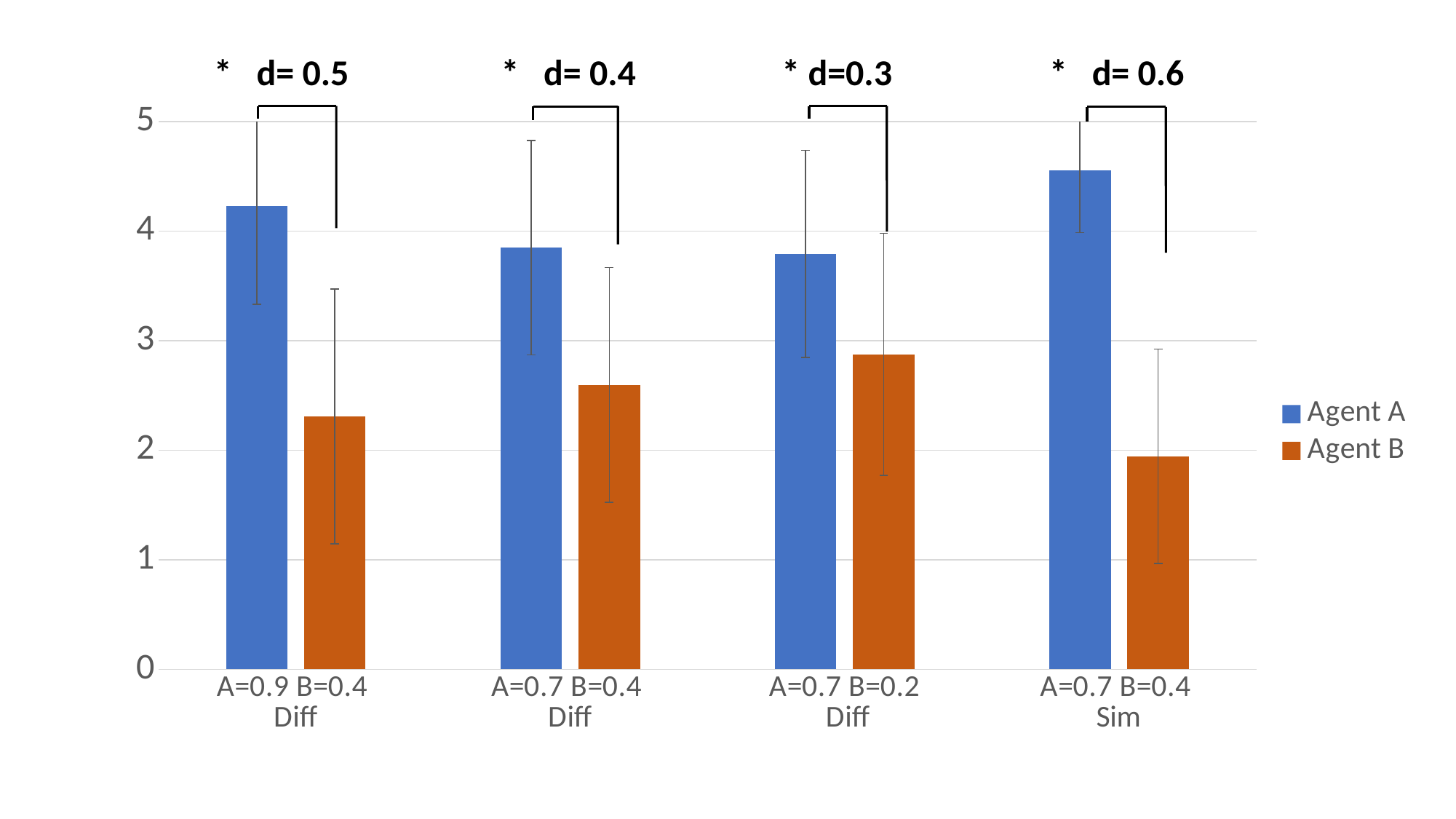

*   d= 0.5
*   d= 0.4
*   d= 0.6
* d=0.3

### Chart

| Category |  |  |
|---|---|---|
| A=0.9 B=0.4
Diff | 4.230769 | 2.307692 |
| A=0.7 B=0.4
Diff | 3.846154 | 2.596154 |
| A=0.7 B=0.2
 Diff | 3.791667 | 2.875 |
| A=0.7 B=0.4
Sim | 4.555556 | 1.944444 |